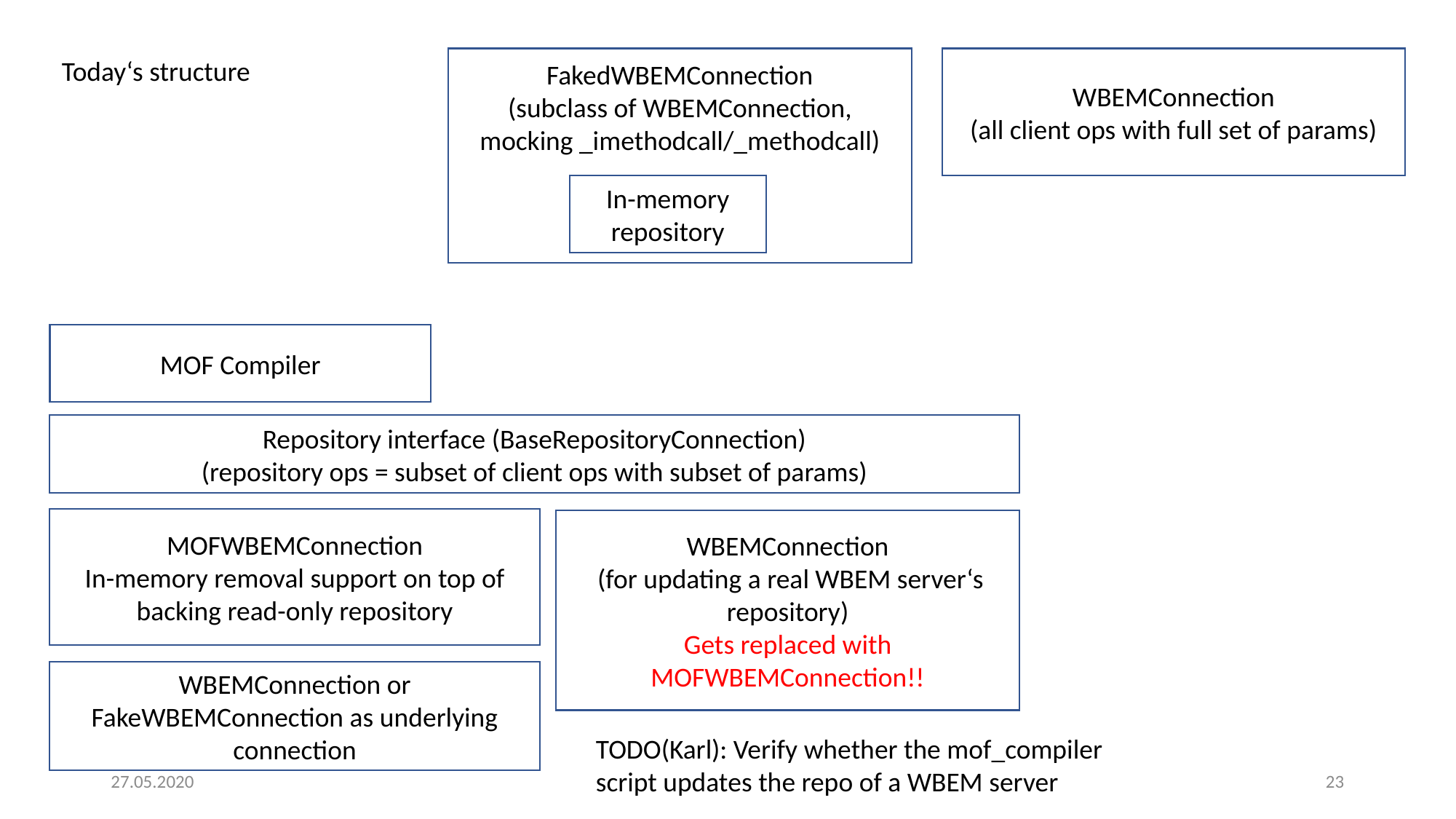

Today‘s structure
FakedWBEMConnection
(subclass of WBEMConnection, mocking _imethodcall/_methodcall)

WBEMConnection
(all client ops with full set of params)
In-memory repository
MOF Compiler
Repository interface (BaseRepositoryConnection)
(repository ops = subset of client ops with subset of params)
MOFWBEMConnection
In-memory removal support on top of backing read-only repository
WBEMConnection
 (for updating a real WBEM server‘s repository)
Gets replaced with MOFWBEMConnection!!
WBEMConnection or FakeWBEMConnection as underlying connection
TODO(Karl): Verify whether the mof_compiler script updates the repo of a WBEM server
27.05.2020
23